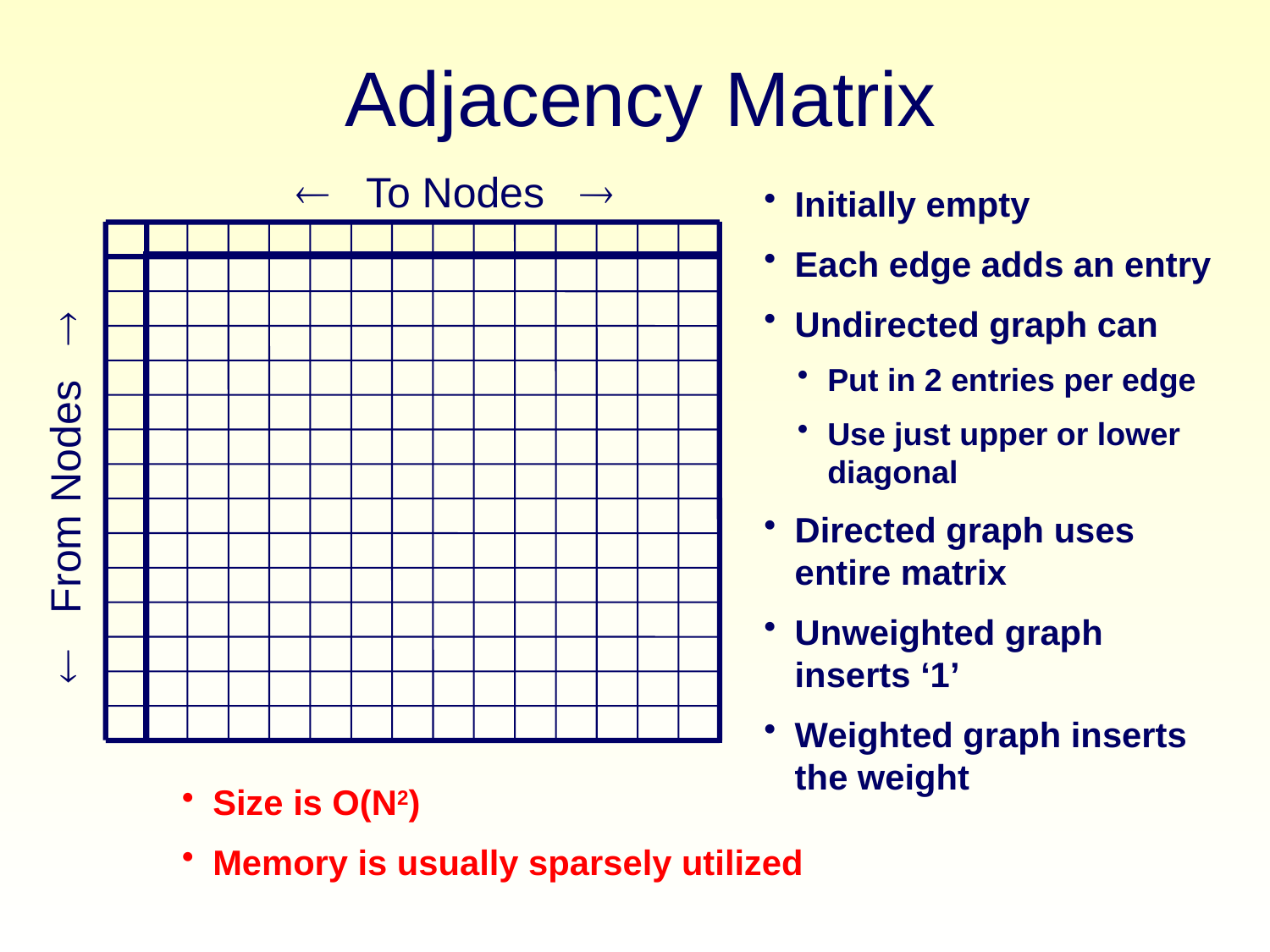

# Adjacency Matrix
←   To Nodes   →
Initially empty
Each edge adds an entry
Undirected graph can
Put in 2 entries per edge
Use just upper or lower diagonal
Directed graph uses entire matrix
Unweighted graph inserts ‘1’
Weighted graph inserts the weight

←   From Nodes   →
Size is O(N2)
Memory is usually sparsely utilized